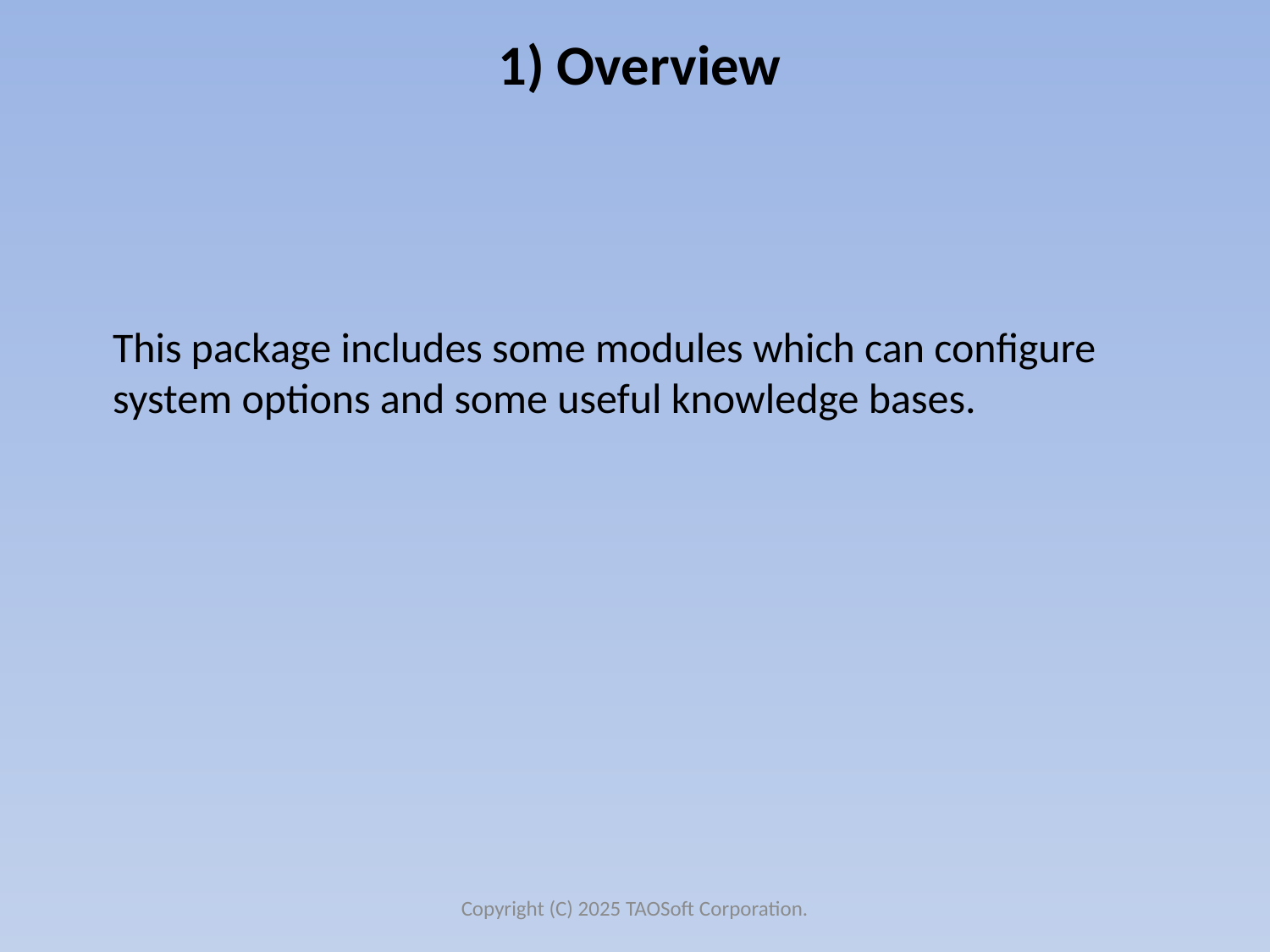

1) Overview

This package includes some modules which can configure system options and some useful knowledge bases.

Copyright (C) 2025 TAOSoft Corporation.
1